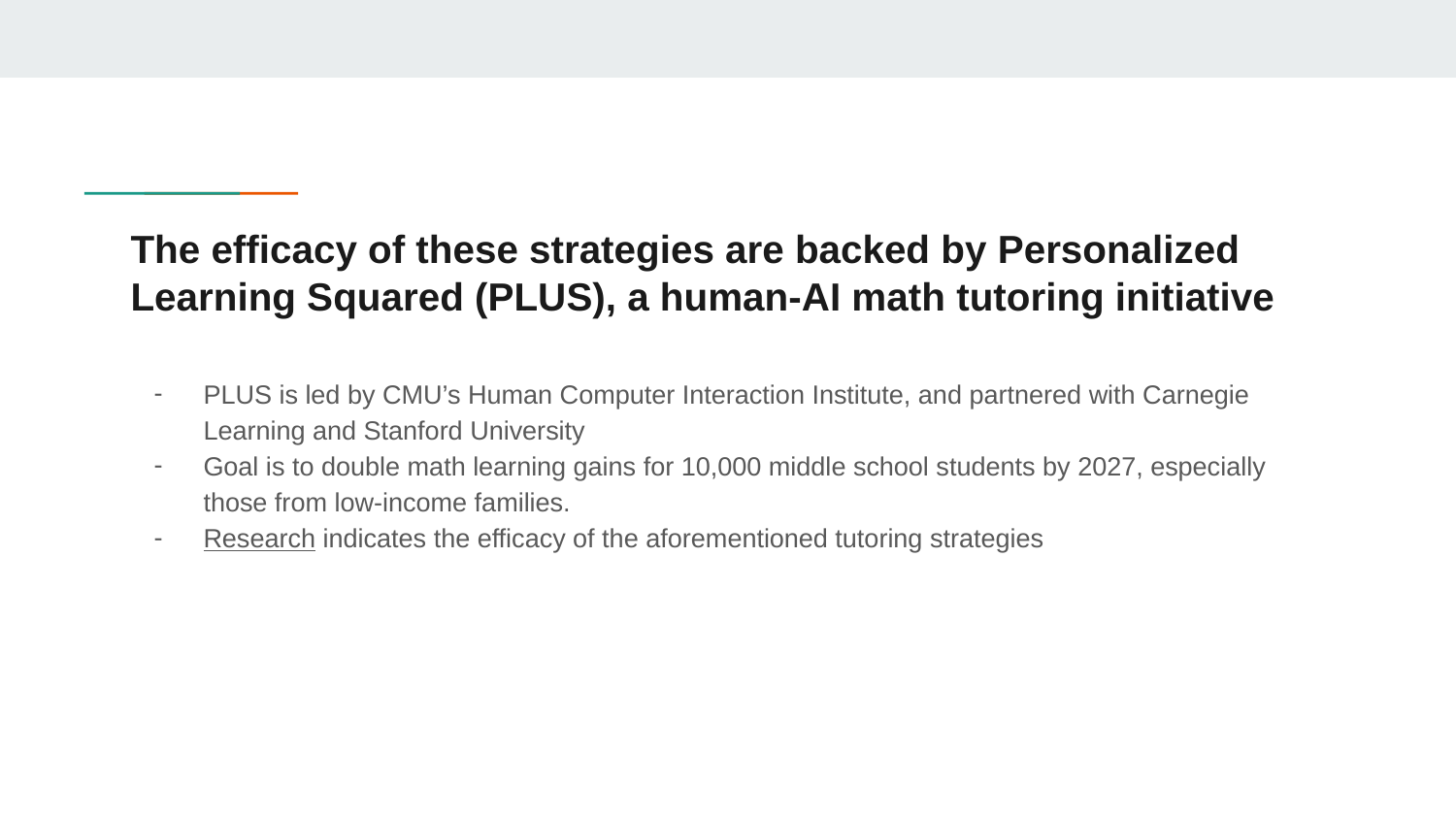

# The efficacy of these strategies are backed by Personalized Learning Squared (PLUS), a human-AI math tutoring initiative
PLUS is led by CMU’s Human Computer Interaction Institute, and partnered with Carnegie Learning and Stanford University
Goal is to double math learning gains for 10,000 middle school students by 2027, especially those from low-income families.
Research indicates the efficacy of the aforementioned tutoring strategies